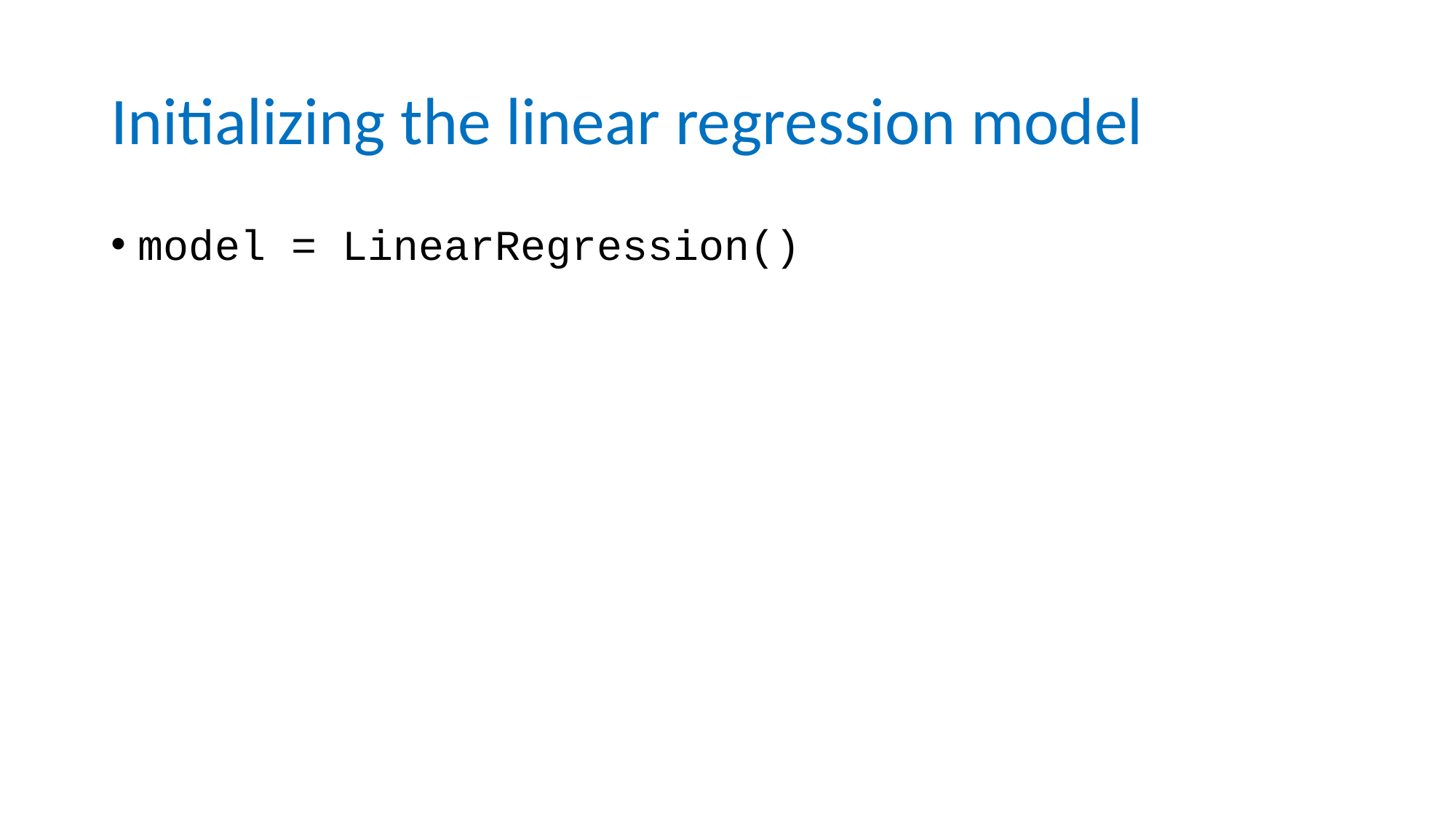

# Initializing the linear regression model
model = LinearRegression()